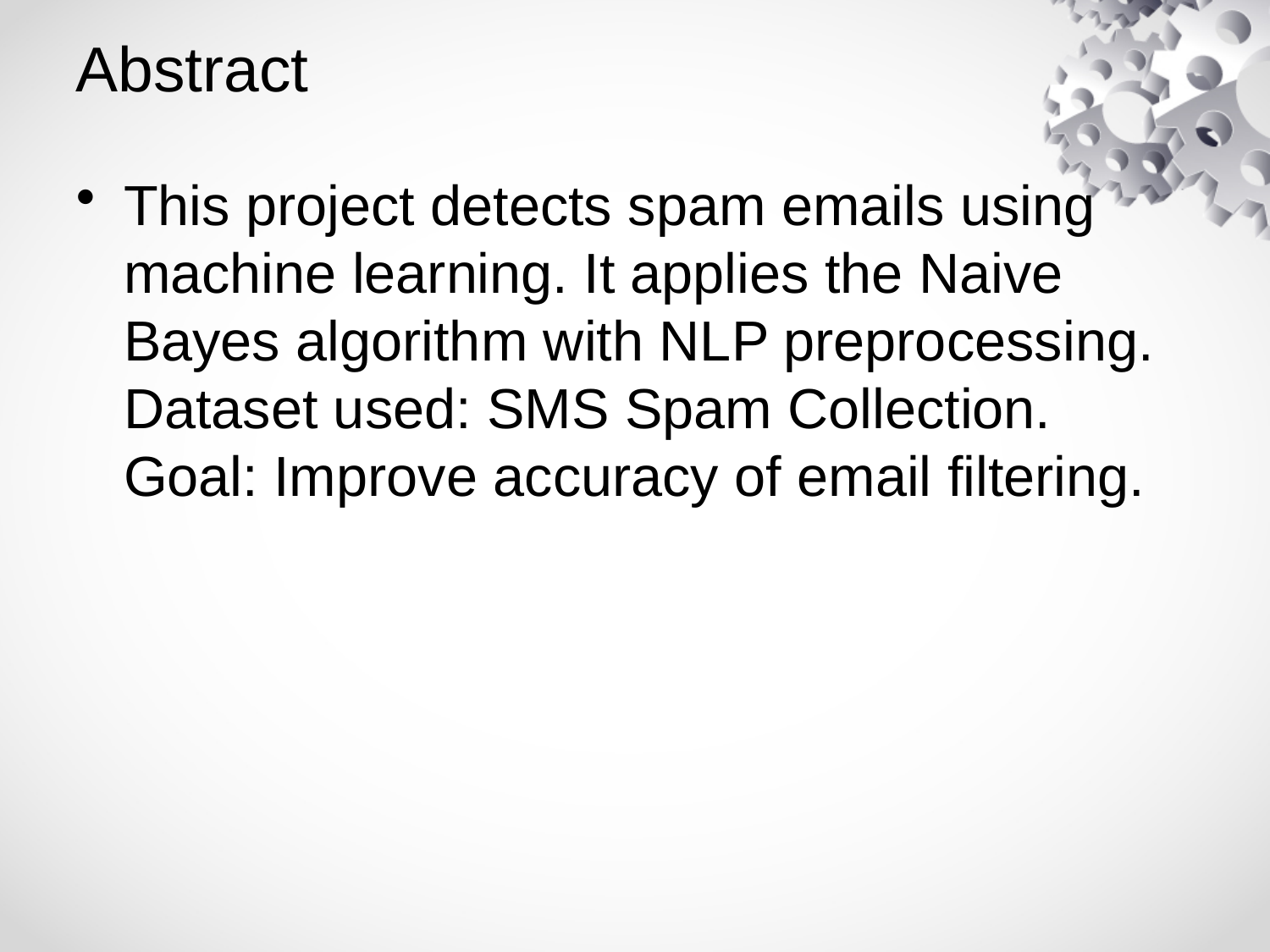

# Abstract
This project detects spam emails using machine learning. It applies the Naive Bayes algorithm with NLP preprocessing. Dataset used: SMS Spam Collection. Goal: Improve accuracy of email filtering.